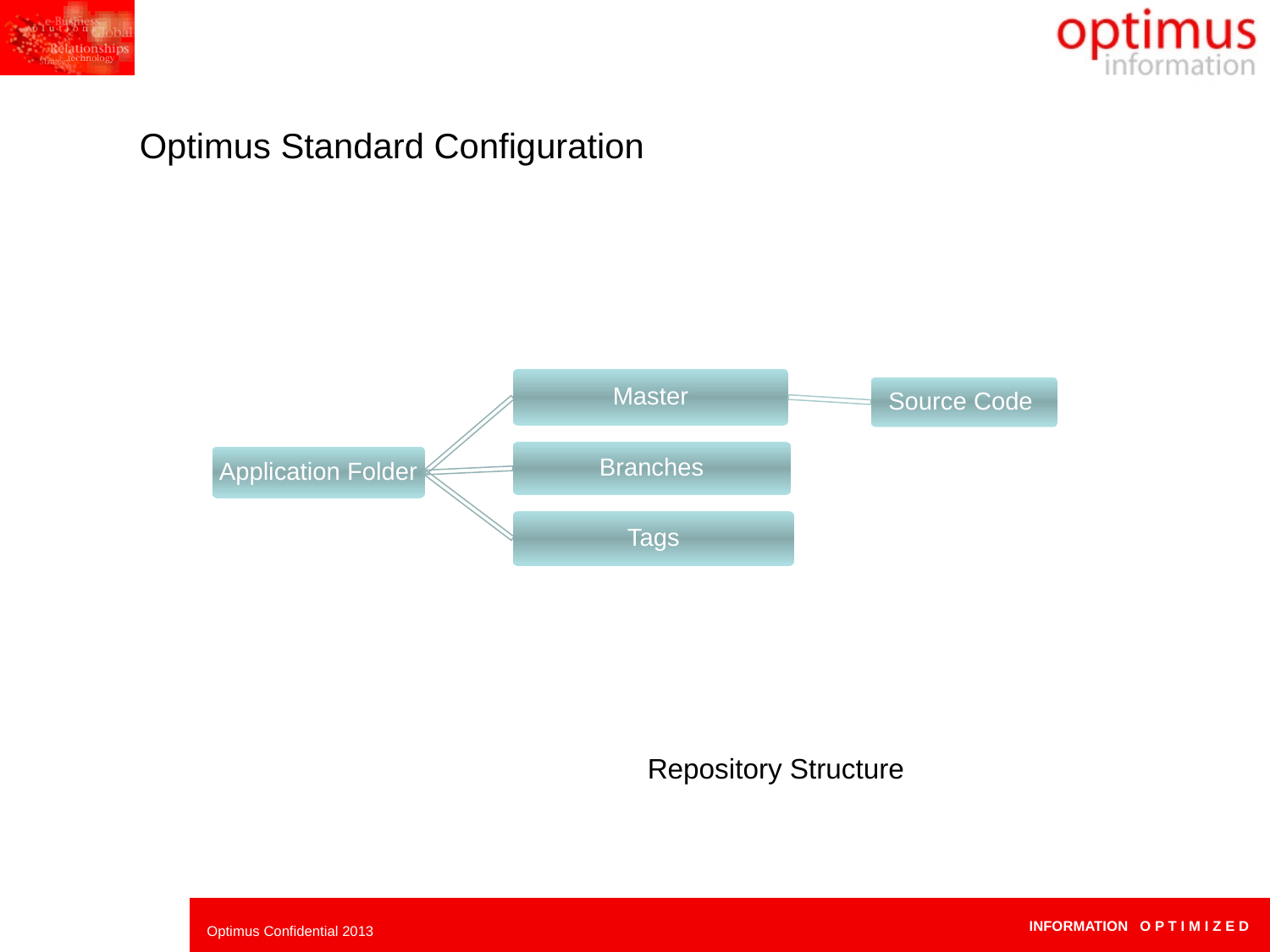

Optimus Standard Configuration

				Repository Structure

Master
Source Code

Branches
Application Folder

Tags